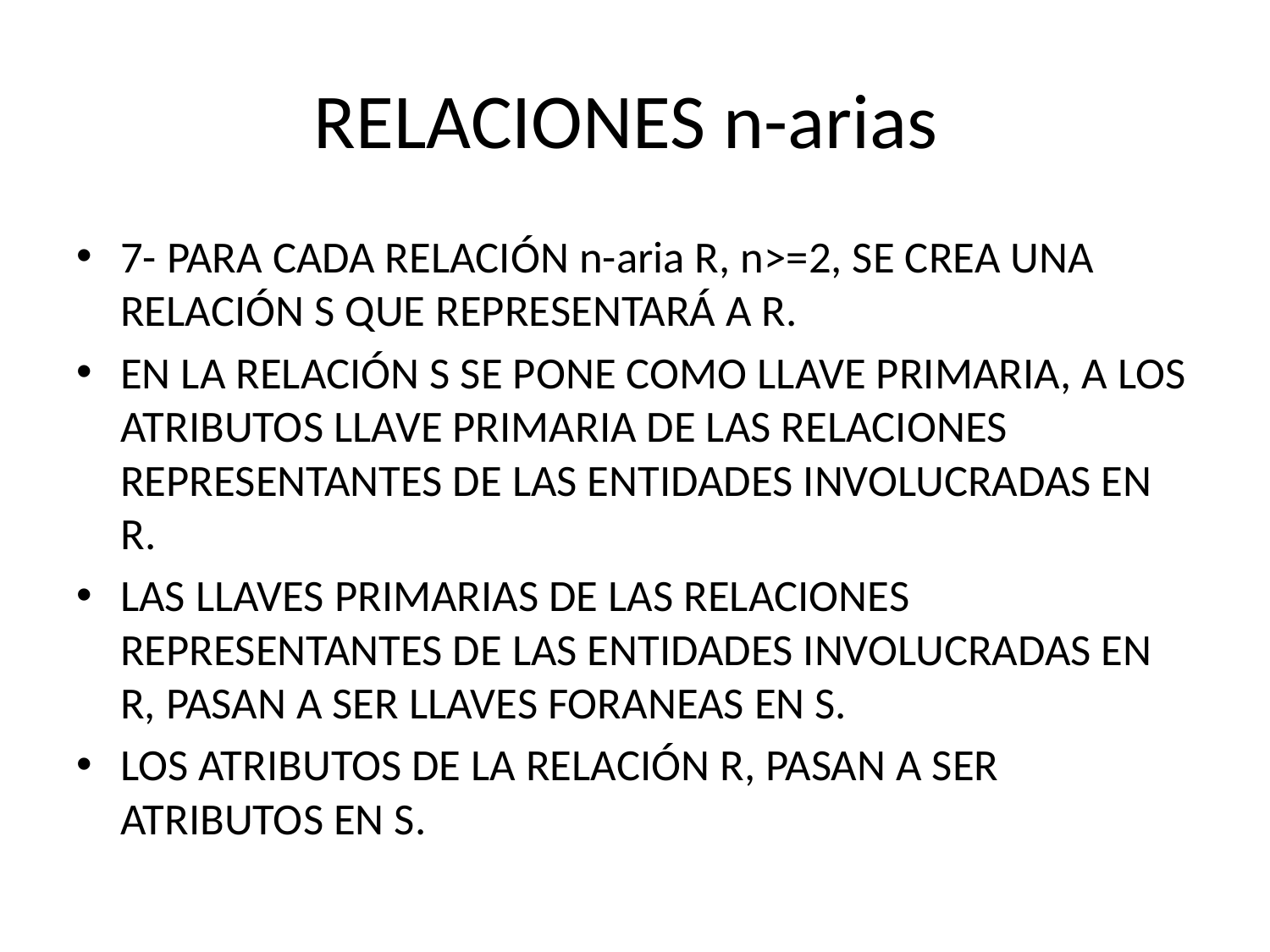

# RELACIONES n-arias
7- PARA CADA RELACIÓN n-aria R, n>=2, SE CREA UNA RELACIÓN S QUE REPRESENTARÁ A R.
EN LA RELACIÓN S SE PONE COMO LLAVE PRIMARIA, A LOS ATRIBUTOS LLAVE PRIMARIA DE LAS RELACIONES  REPRESENTANTES DE LAS ENTIDADES INVOLUCRADAS EN R.
LAS LLAVES PRIMARIAS DE LAS RELACIONES REPRESENTANTES DE LAS ENTIDADES INVOLUCRADAS EN R, PASAN A SER LLAVES FORANEAS EN S.
LOS ATRIBUTOS DE LA RELACIÓN R, PASAN A SER ATRIBUTOS EN S.